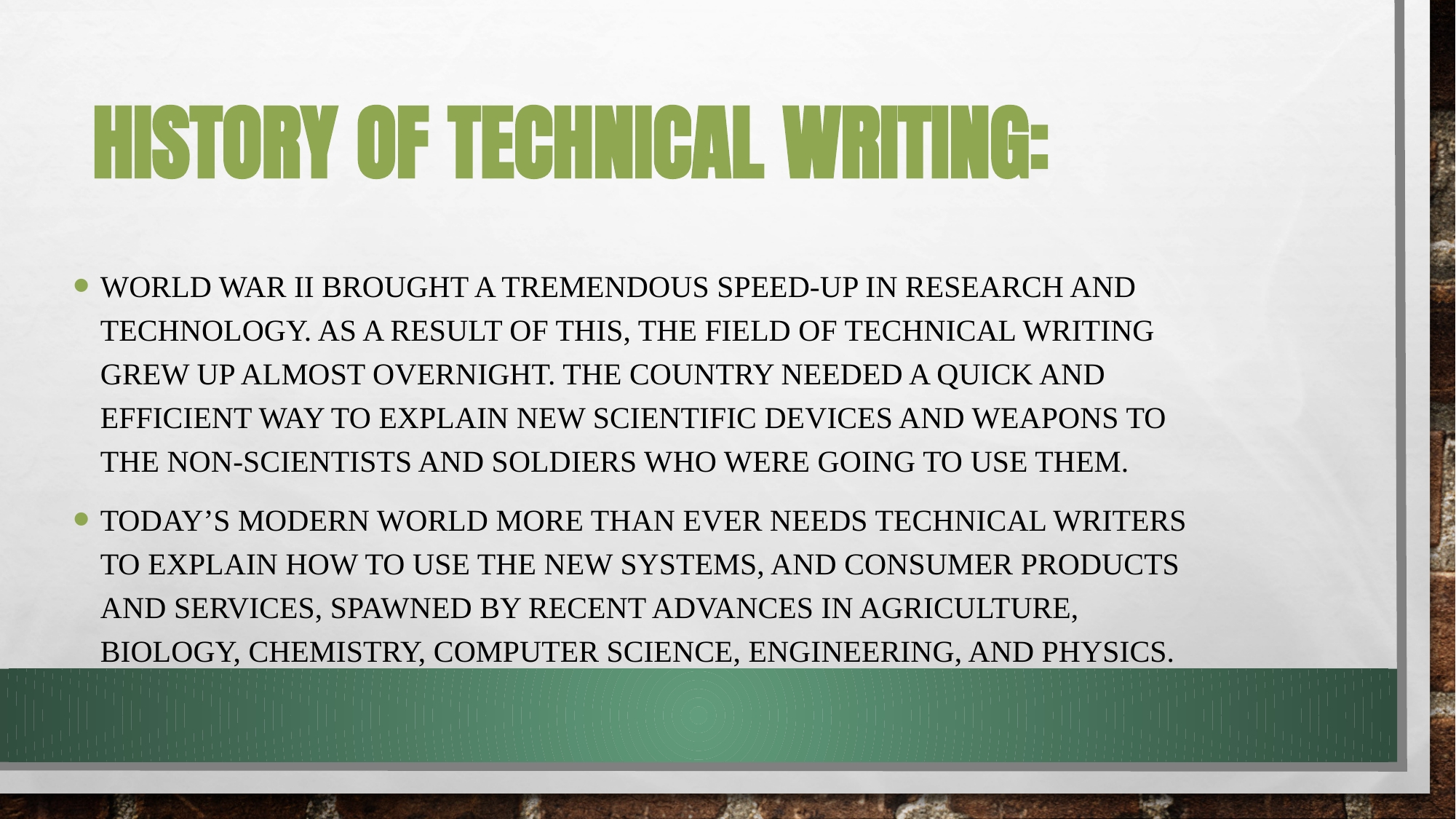

# History of Technical Writing:
World War II brought a tremendous speed-up in research and technology. As a result of this, the field of technical writing grew up almost overnight. The country needed a quick and efficient way to explain new scientific devices and weapons to the non-scientists and soldiers who were going to use them.
Today’s modern world more than ever needs technical writers to explain how to use the new systems, and consumer products and services, spawned by recent advances in agriculture, biology, chemistry, computer science, engineering, and physics.